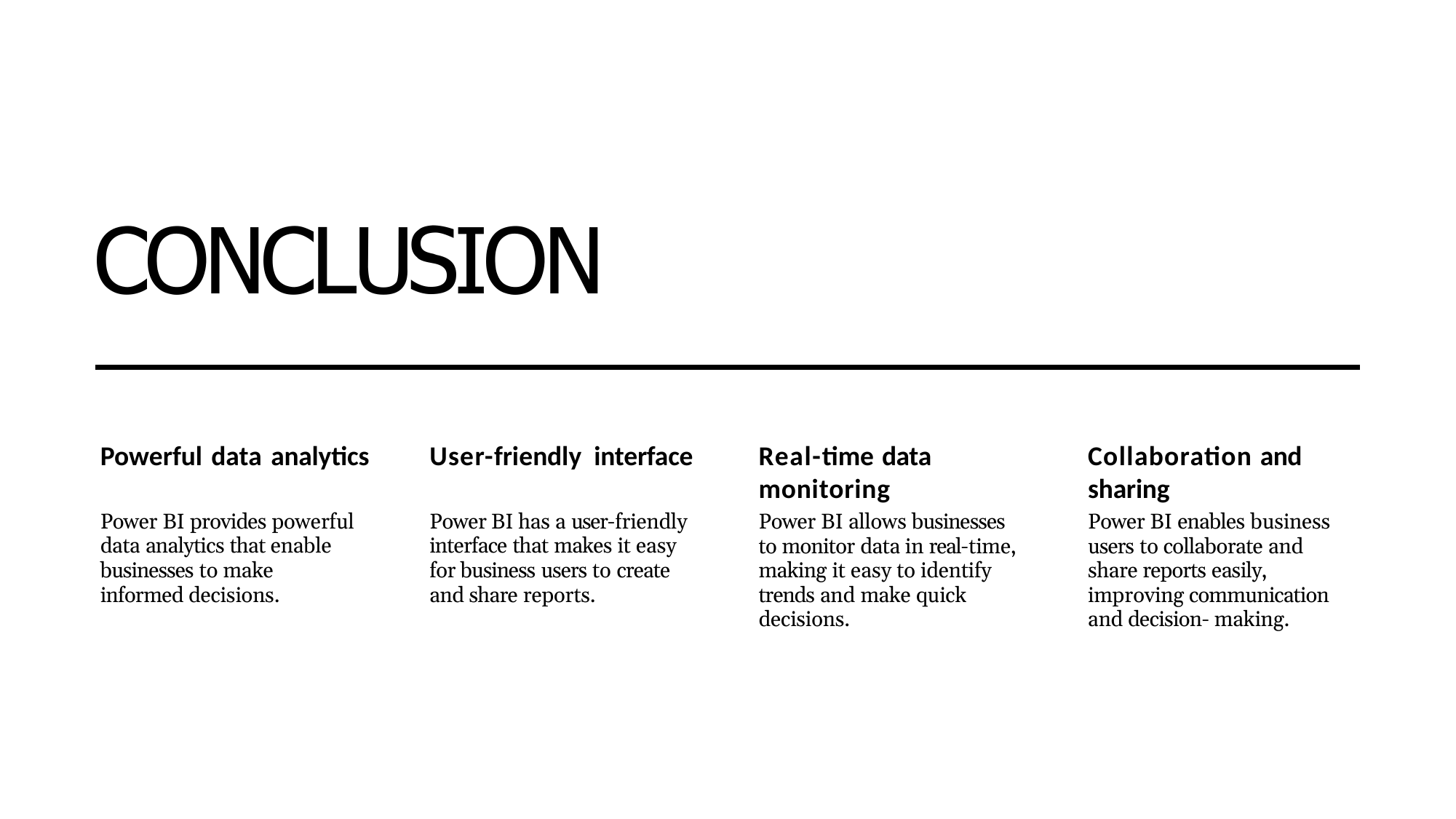

# CONCLUSION

Powerful data analytics
User-friendly interface
Real-time data
monitoring
Power BI allows businesses to monitor data in real-time, making it easy to identify trends and make quick decisions.
Collaboration and
sharing
Power BI enables business users to collaborate and share reports easily, improving communication and decision- making.
Power BI provides powerful data analytics that enable businesses to make informed decisions.
Power BI has a user-friendly interface that makes it easy for business users to create and share reports.